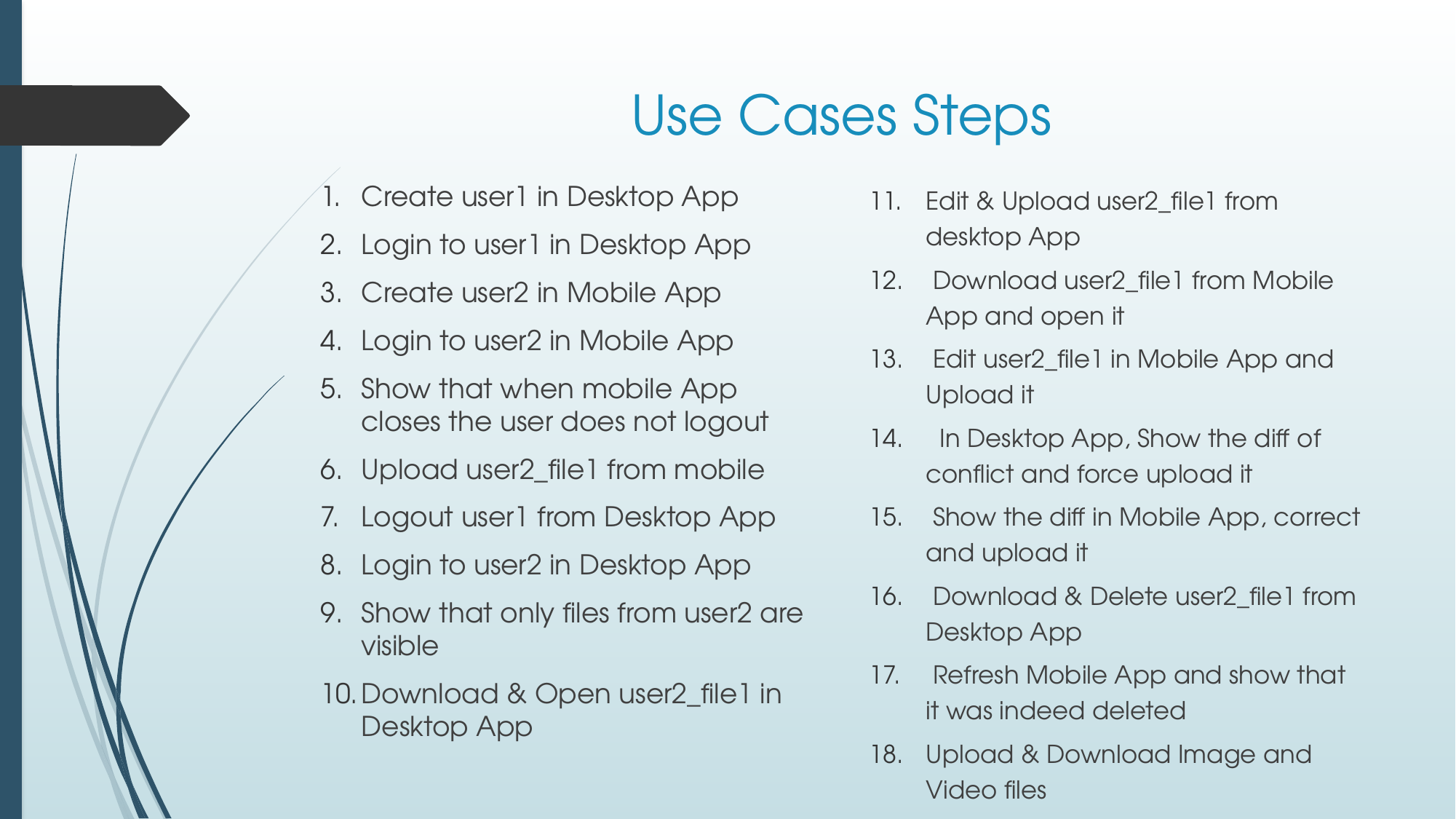

# Use Cases Steps
Create user1 in Desktop App
Login to user1 in Desktop App
Create user2 in Mobile App
Login to user2 in Mobile App
Show that when mobile App closes the user does not logout
Upload user2_file1 from mobile
Logout user1 from Desktop App
Login to user2 in Desktop App
Show that only files from user2 are visible
Download & Open user2_file1 in Desktop App

Edit & Upload user2_file1 from desktop App
 Download user2_file1 from Mobile App and open it
 Edit user2_file1 in Mobile App and Upload it
  In Desktop App, Show the diff of conflict and force upload it
 Show the diff in Mobile App, correct and upload it
 Download & Delete user2_file1 from Desktop App
 Refresh Mobile App and show that it was indeed deleted
Upload & Download Image and Video files